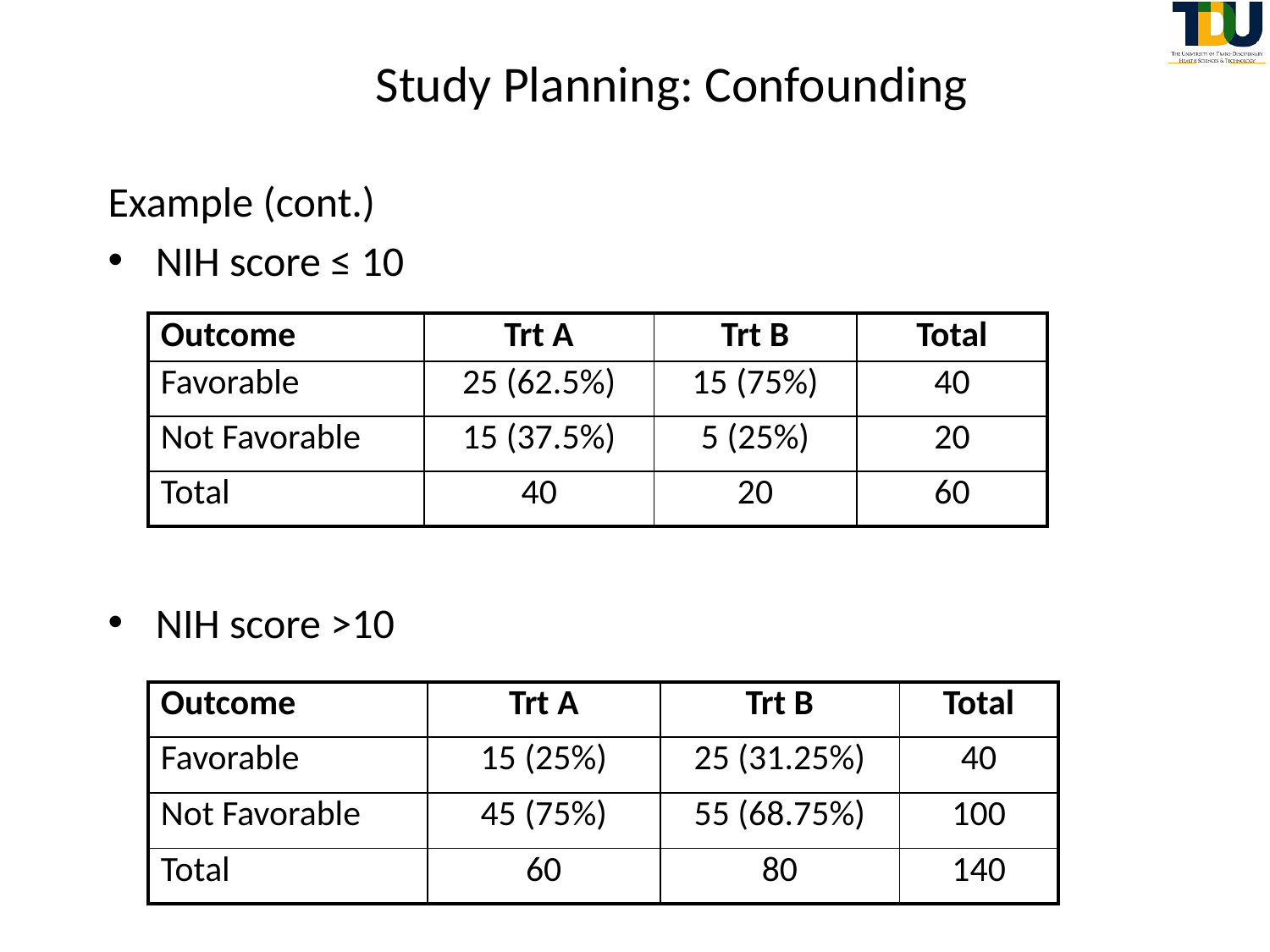

# Study Planning: Confounding
Example (cont.)
NIH score ≤ 10

NIH score >10

| Outcome | Trt A | Trt B | Total |
| --- | --- | --- | --- |
| Favorable | 25 (62.5%) | 15 (75%) | 40 |
| Not Favorable | 15 (37.5%) | 5 (25%) | 20 |
| Total | 40 | 20 | 60 |
| Outcome | Trt A | Trt B | Total |
| --- | --- | --- | --- |
| Favorable | 15 (25%) | 25 (31.25%) | 40 |
| Not Favorable | 45 (75%) | 55 (68.75%) | 100 |
| Total | 60 | 80 | 140 |